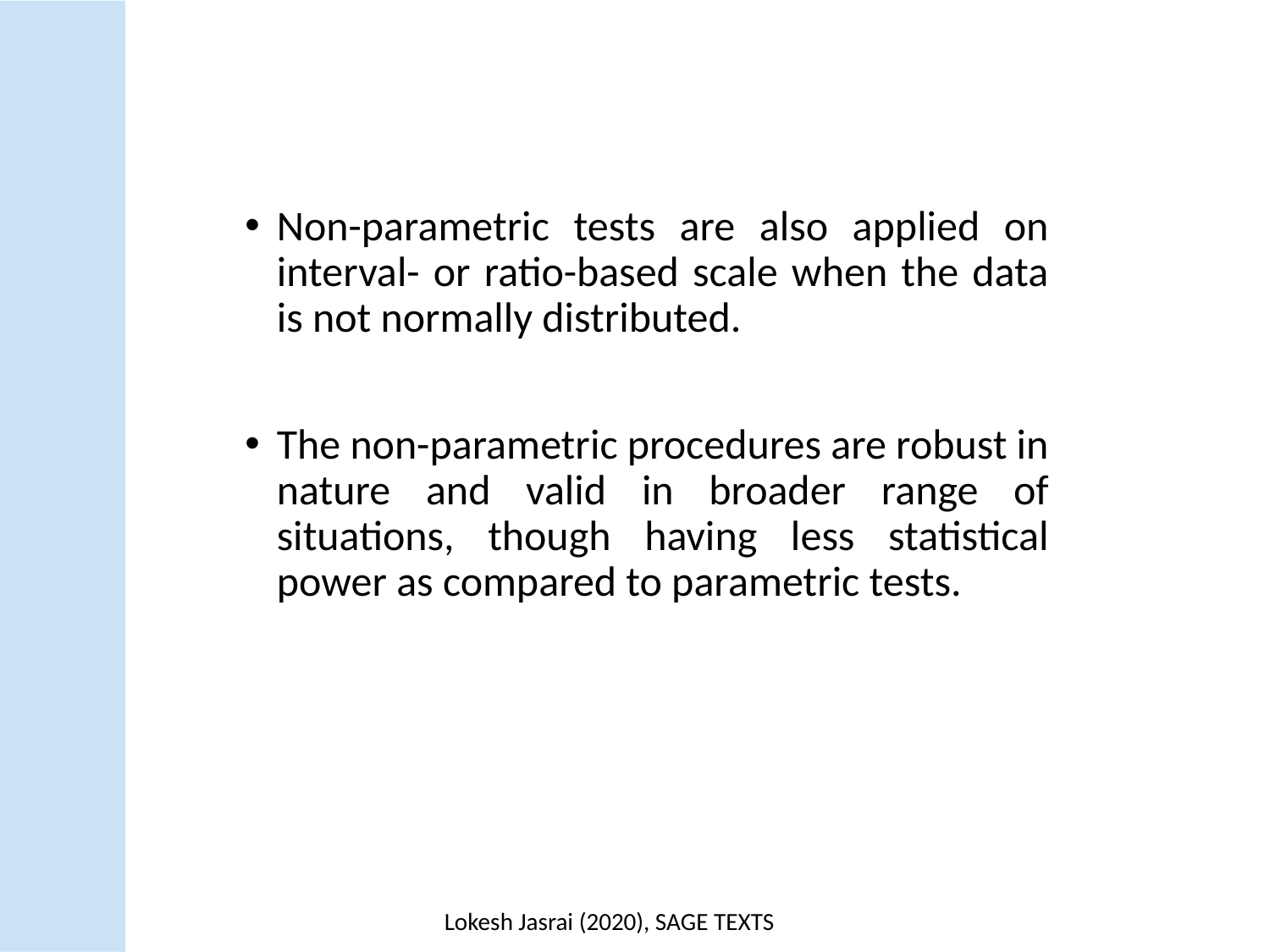

Non-parametric tests are also applied on interval- or ratio-based scale when the data is not normally distributed.

The non-parametric procedures are robust in nature and valid in broader range of situations, though having less statistical power as compared to parametric tests.
Lokesh Jasrai (2020), SAGE TEXTS